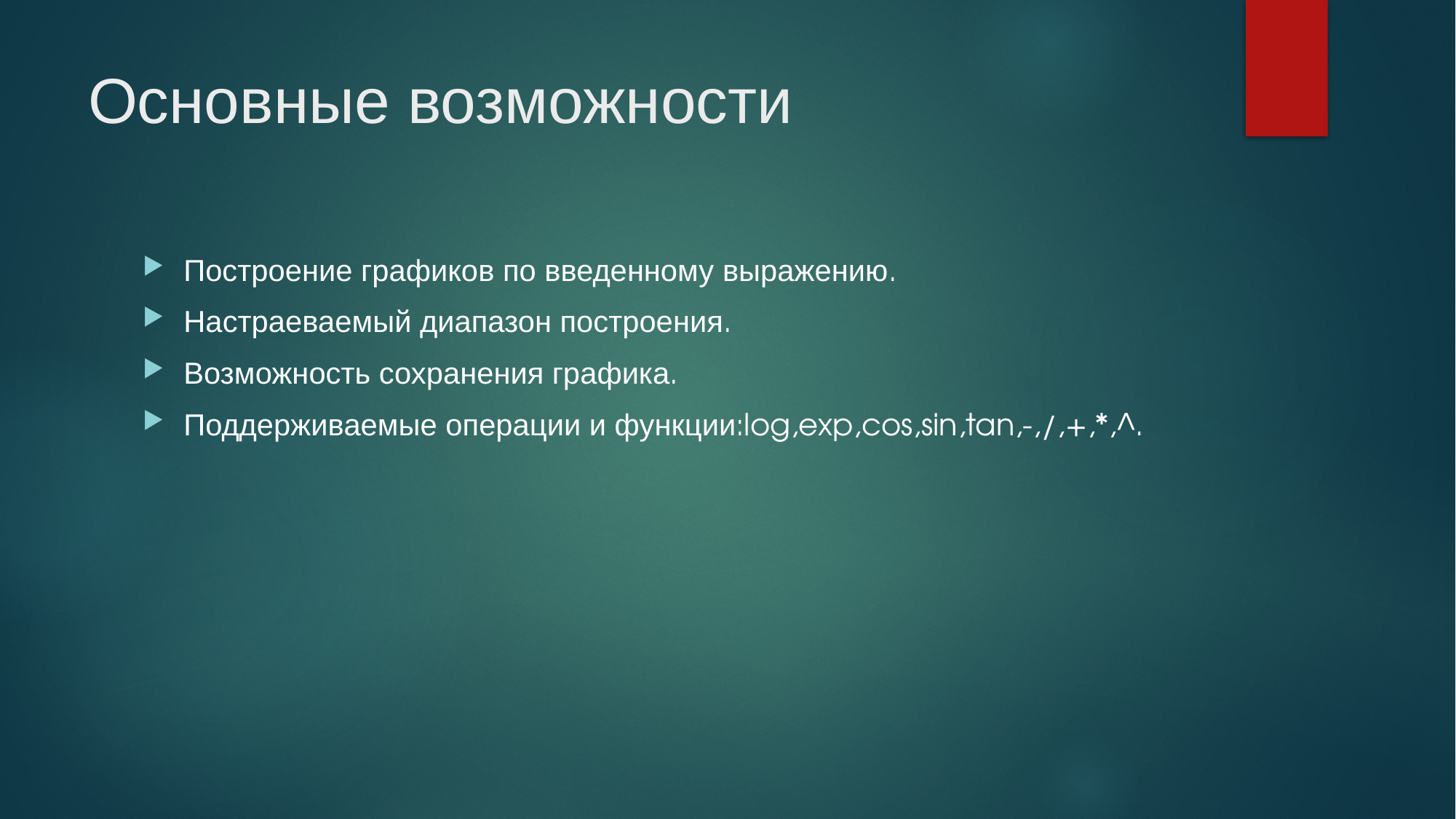

# Основные возможности
Построение графиков по введенному выражению.
Настраеваемый диапазон построения.
Возможность сохранения графика.
Поддерживаемые операции и функции:log,exp,cos,sin,tan,-,/,+,*,^.